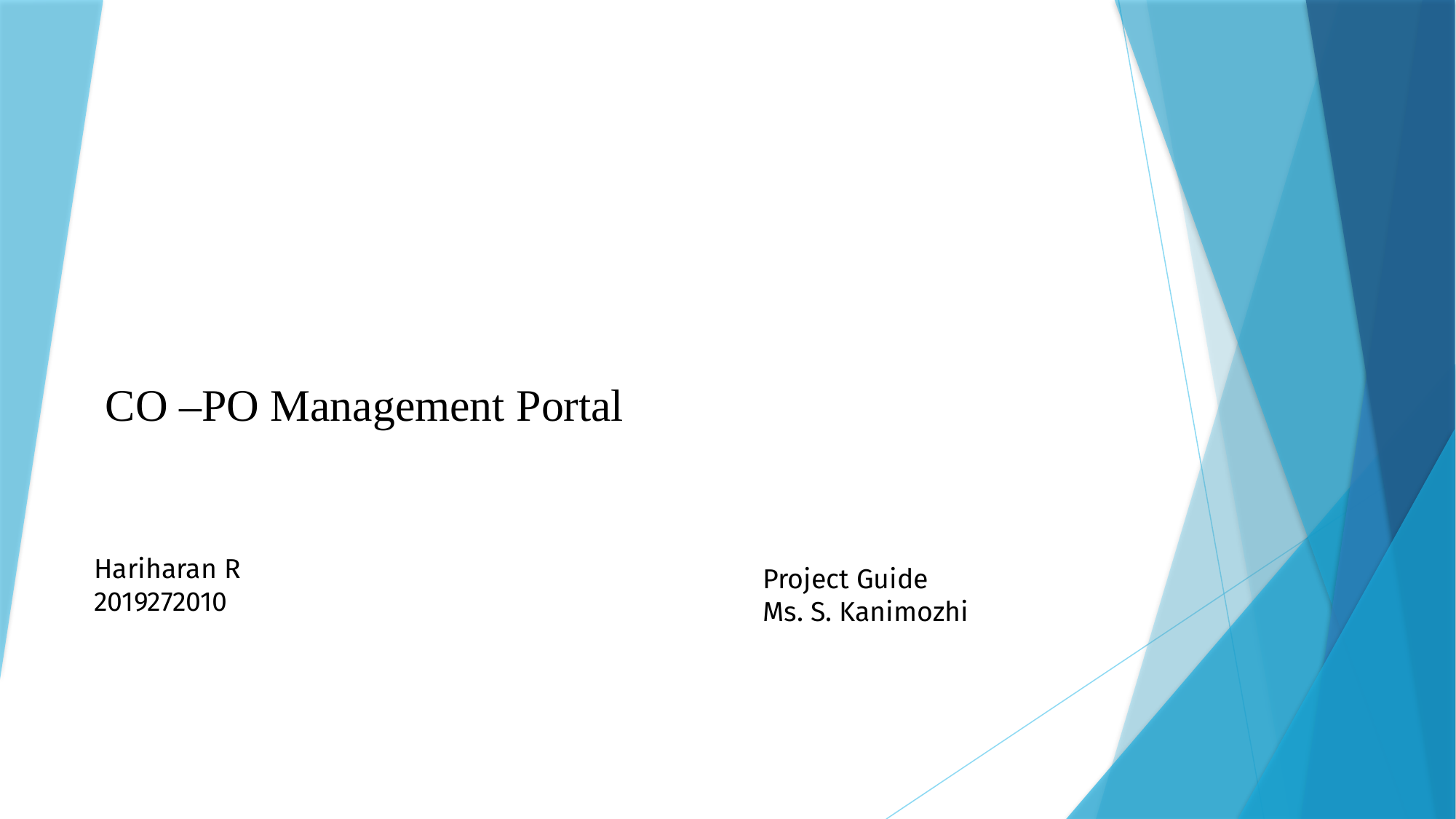

# CO –PO Management Portal

Hariharan R
2019272010
Project Guide
Ms. S. Kanimozhi